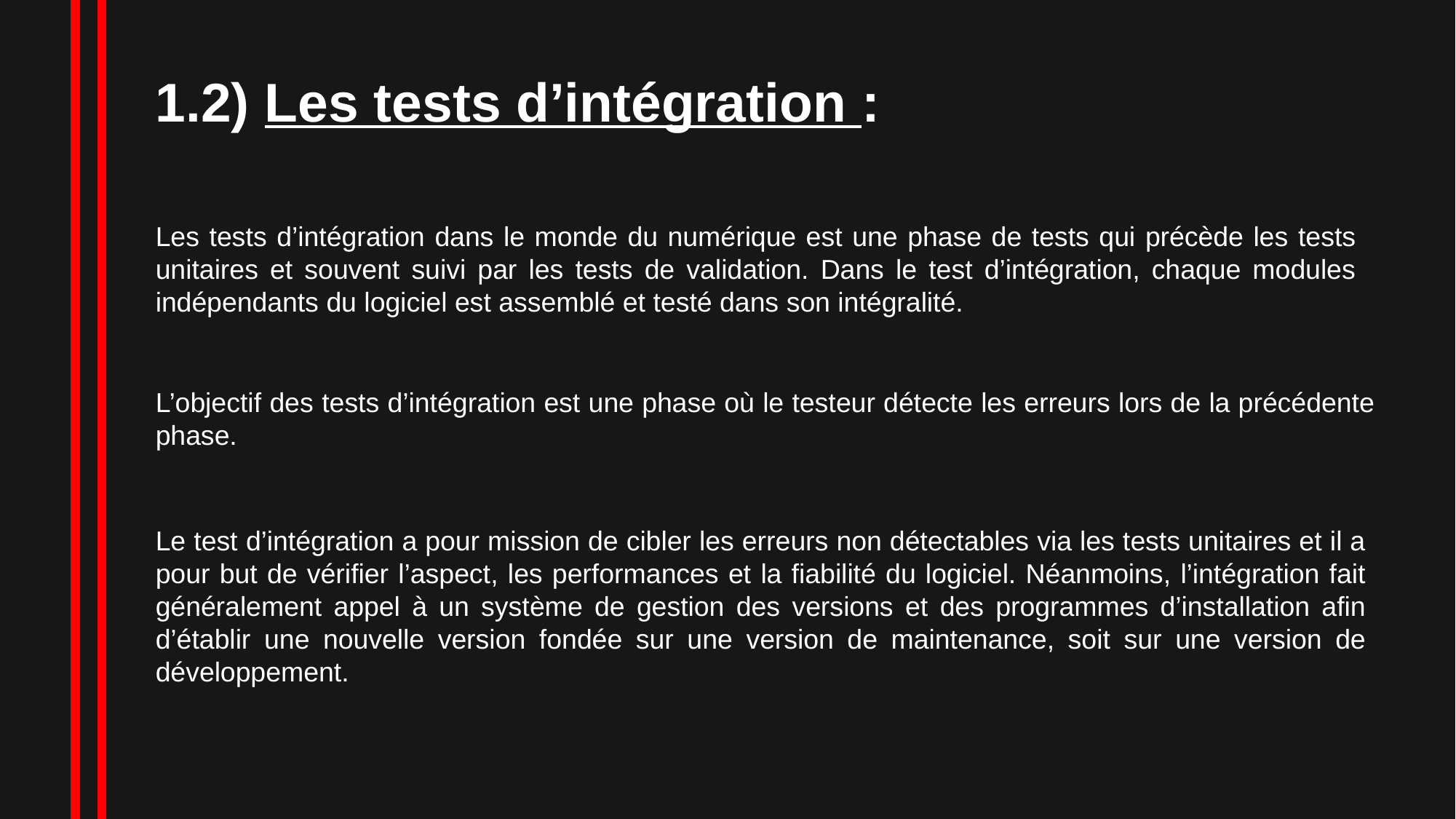

1.2) Les tests d’intégration :
Les tests d’intégration dans le monde du numérique est une phase de tests qui précède les tests unitaires et souvent suivi par les tests de validation. Dans le test d’intégration, chaque modules indépendants du logiciel est assemblé et testé dans son intégralité.
L’objectif des tests d’intégration est une phase où le testeur détecte les erreurs lors de la précédente phase.
Le test d’intégration a pour mission de cibler les erreurs non détectables via les tests unitaires et il a pour but de vérifier l’aspect, les performances et la fiabilité du logiciel. Néanmoins, l’intégration fait généralement appel à un système de gestion des versions et des programmes d’installation afin d’établir une nouvelle version fondée sur une version de maintenance, soit sur une version de développement.